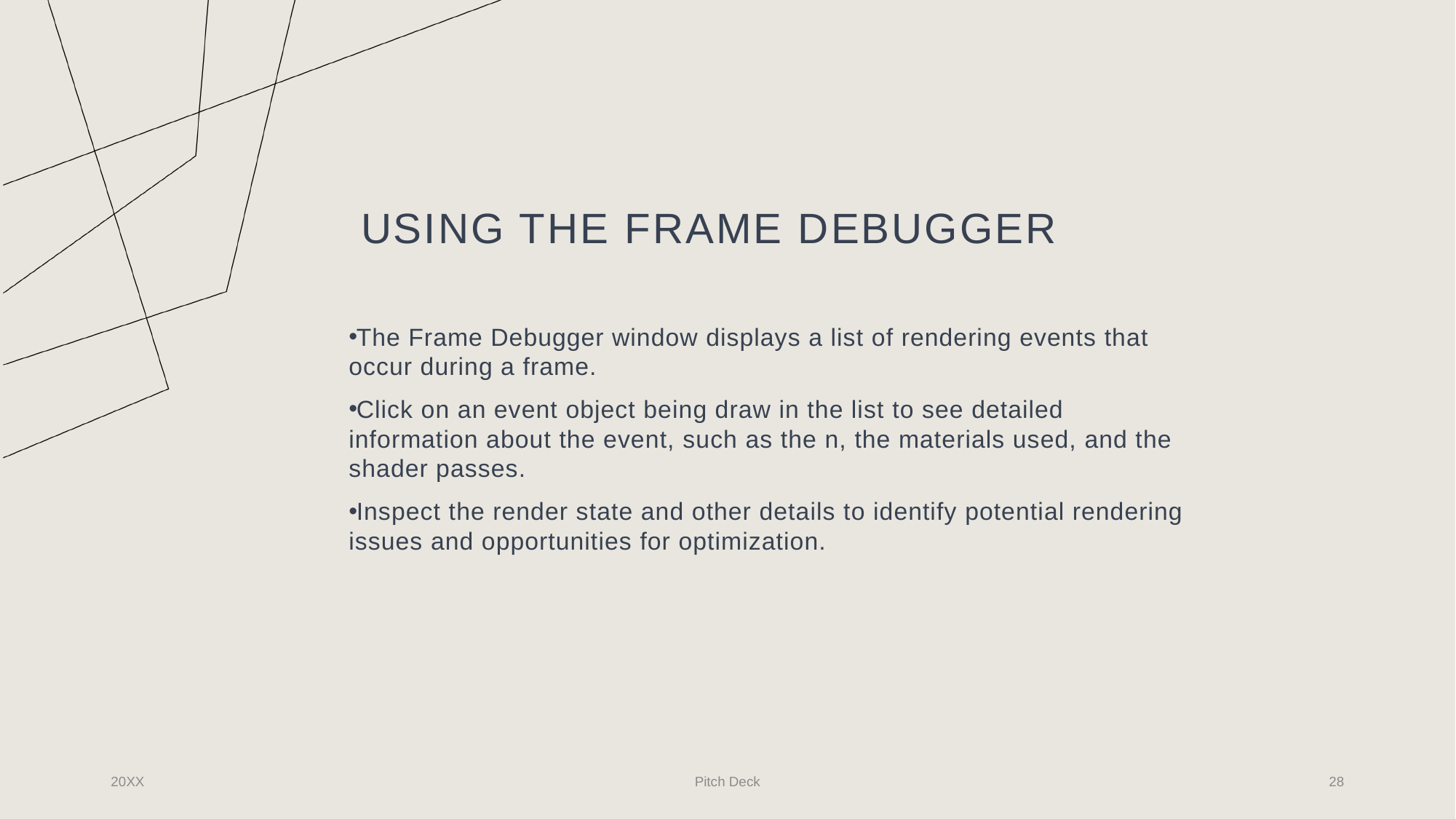

# Using the Frame Debugger
The Frame Debugger window displays a list of rendering events that occur during a frame.
Click on an event object being draw in the list to see detailed information about the event, such as the n, the materials used, and the shader passes.
Inspect the render state and other details to identify potential rendering issues and opportunities for optimization.
20XX
Pitch Deck
28